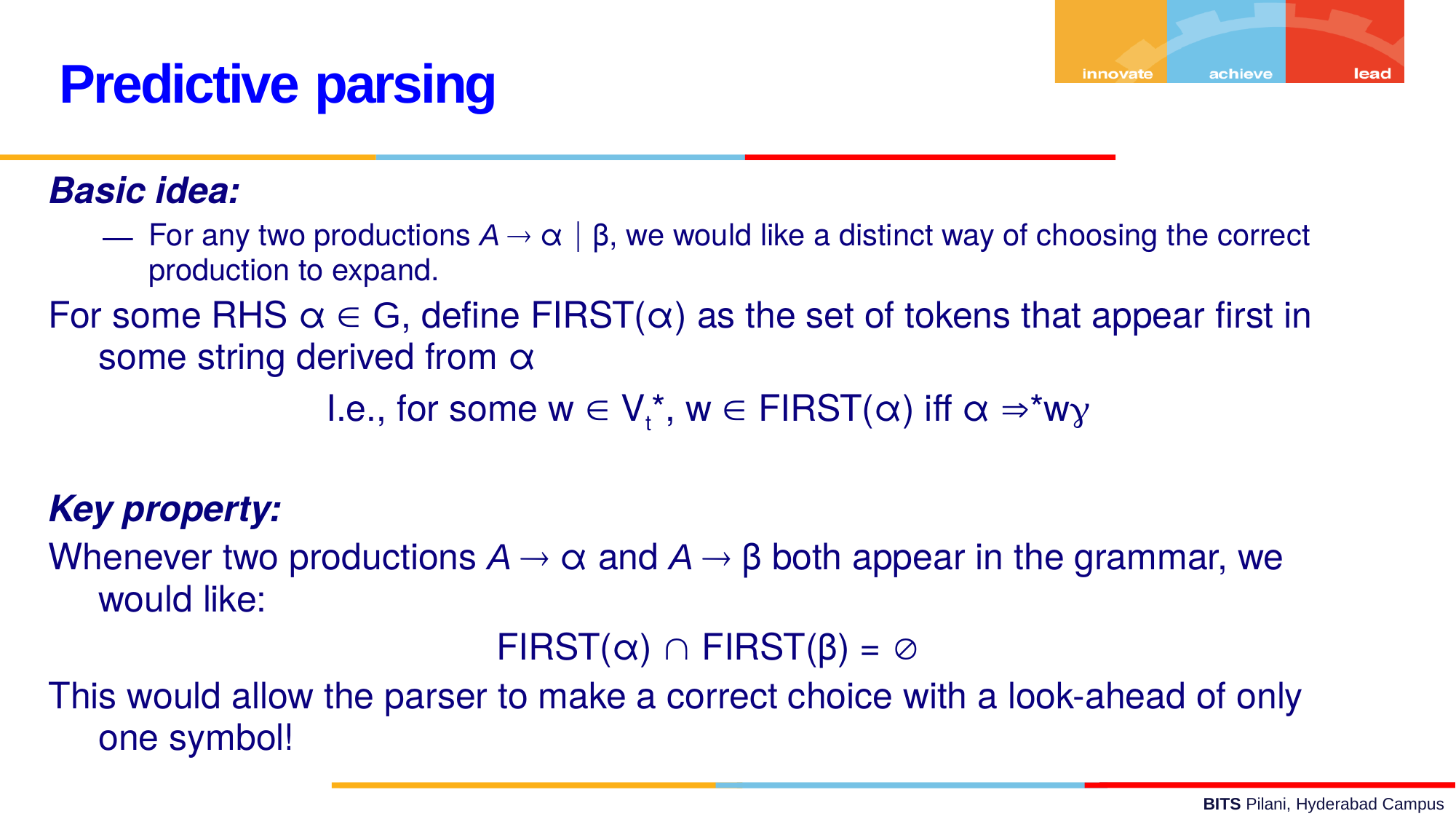

Predictive parsing
Basic idea:
For any two productions A → α | β, we would like a distinct way of choosing the correct production to expand.
For some RHS α ∈ G, define FIRST(α) as the set of tokens that appear first in some string derived from α
I.e., for some w ∈ Vt*, w ∈ FIRST(α) iff α ⇒*wγ

Key property:
Whenever two productions A → α and A → β both appear in the grammar, we would like:
FIRST(α) ∩ FIRST(β) = ∅
This would allow the parser to make a correct choice with a look-ahead of only one symbol!